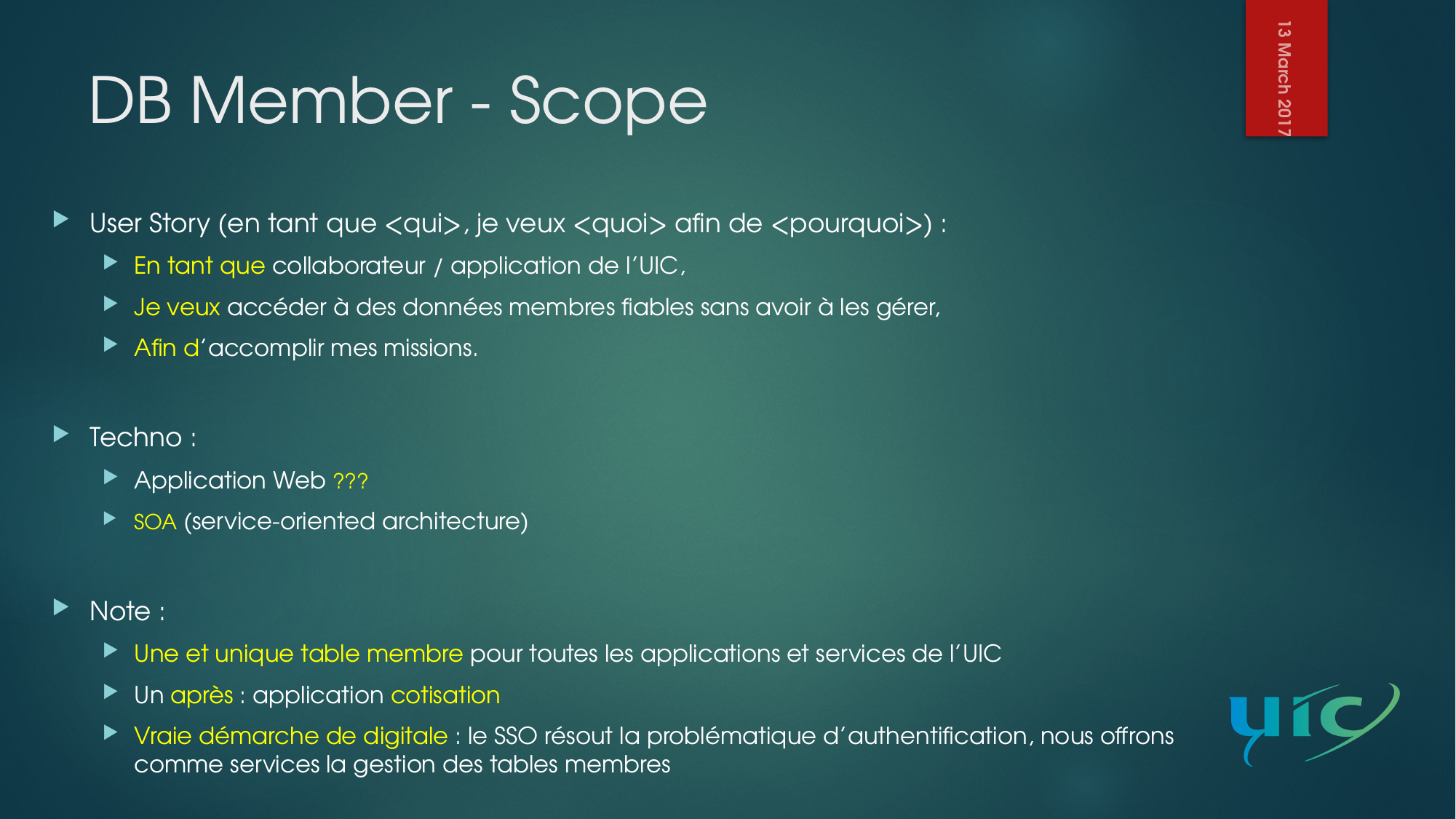

# DB Member - Scope
13 March 2017
User Story (en tant que <qui>, je veux <quoi> afin de <pourquoi>) :
En tant que collaborateur / application de l’UIC,
Je veux accéder à des données membres fiables sans avoir à les gérer,
Afin d’accomplir mes missions.

Techno :
Application Web ???
SOA (service-oriented architecture)

Note :
Une et unique table membre pour toutes les applications et services de l’UIC
Un après : application cotisation
Vraie démarche de digitale : le SSO résout la problématique d’authentification, nous offrons comme services la gestion des tables membres